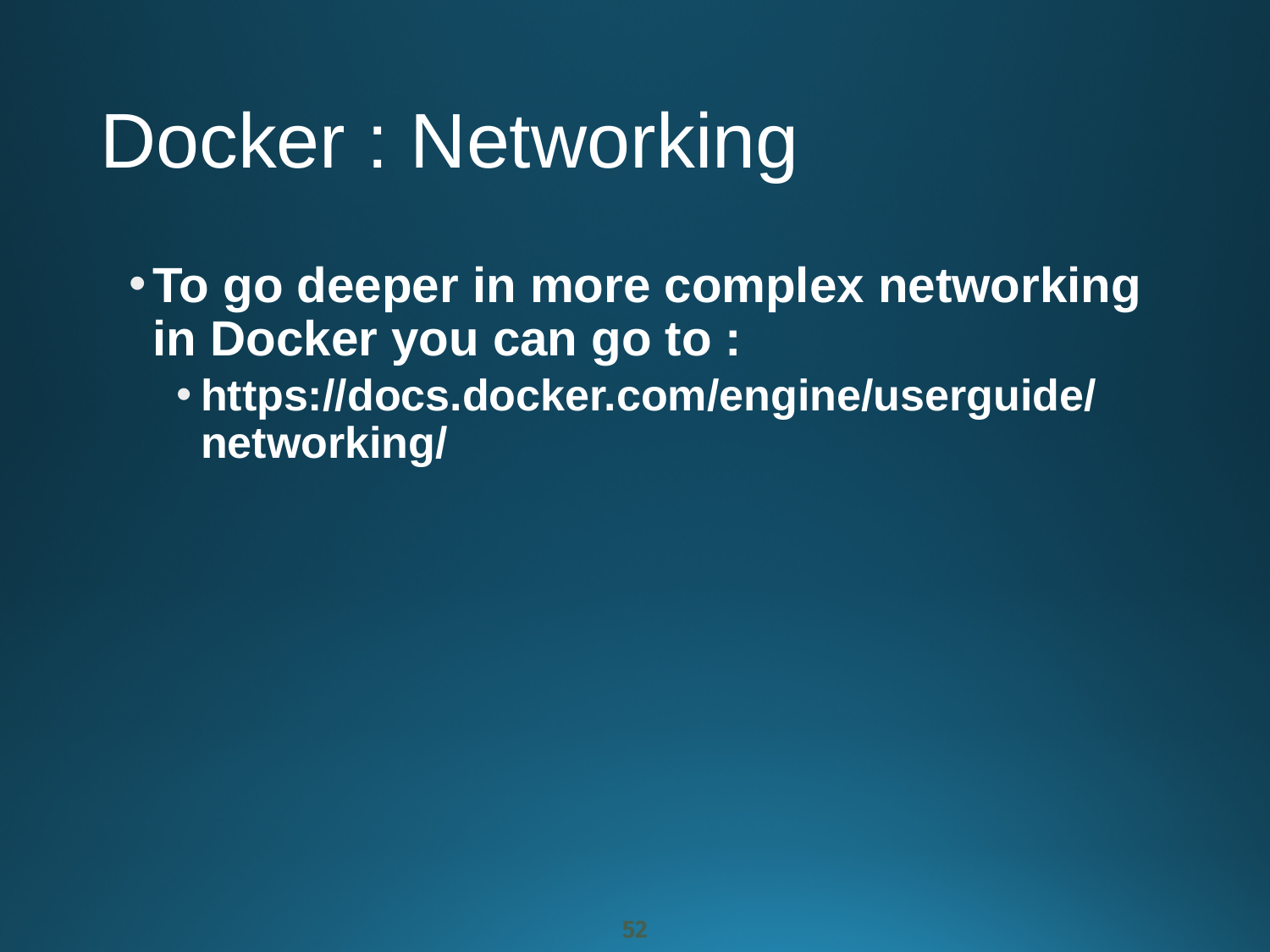

# Docker : Networking
To go deeper in more complex networking in Docker you can go to :
https://docs.docker.com/engine/userguide/networking/